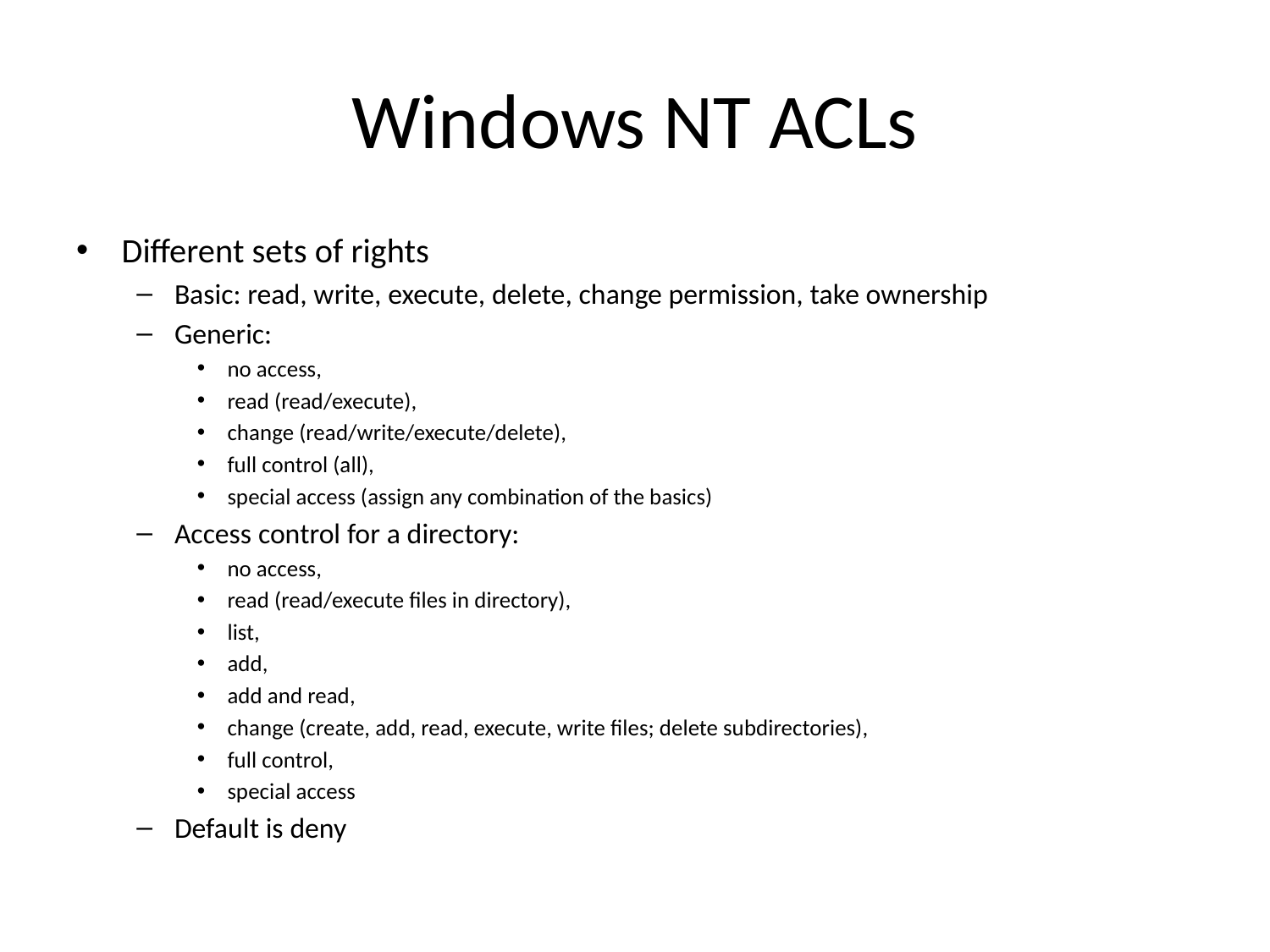

# Windows NT ACLs
Different sets of rights
Basic: read, write, execute, delete, change permission, take ownership
Generic:
no access,
read (read/execute),
change (read/write/execute/delete),
full control (all),
special access (assign any combination of the basics)
Access control for a directory:
no access,
read (read/execute files in directory),
list,
add,
add and read,
change (create, add, read, execute, write files; delete subdirectories),
full control,
special access
Default is deny